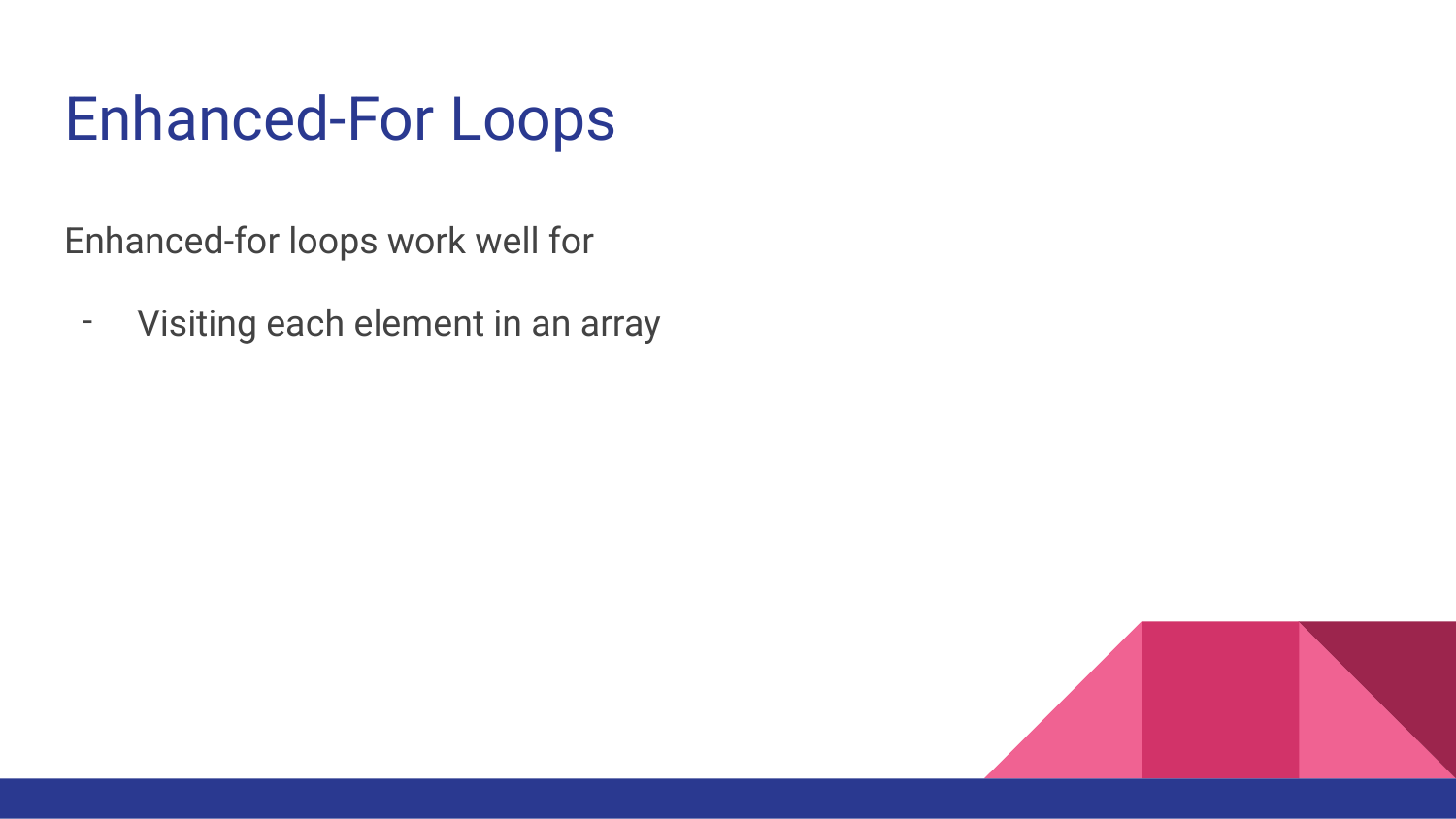

# Enhanced-For Loops
Enhanced-for loops work well for
Visiting each element in an array